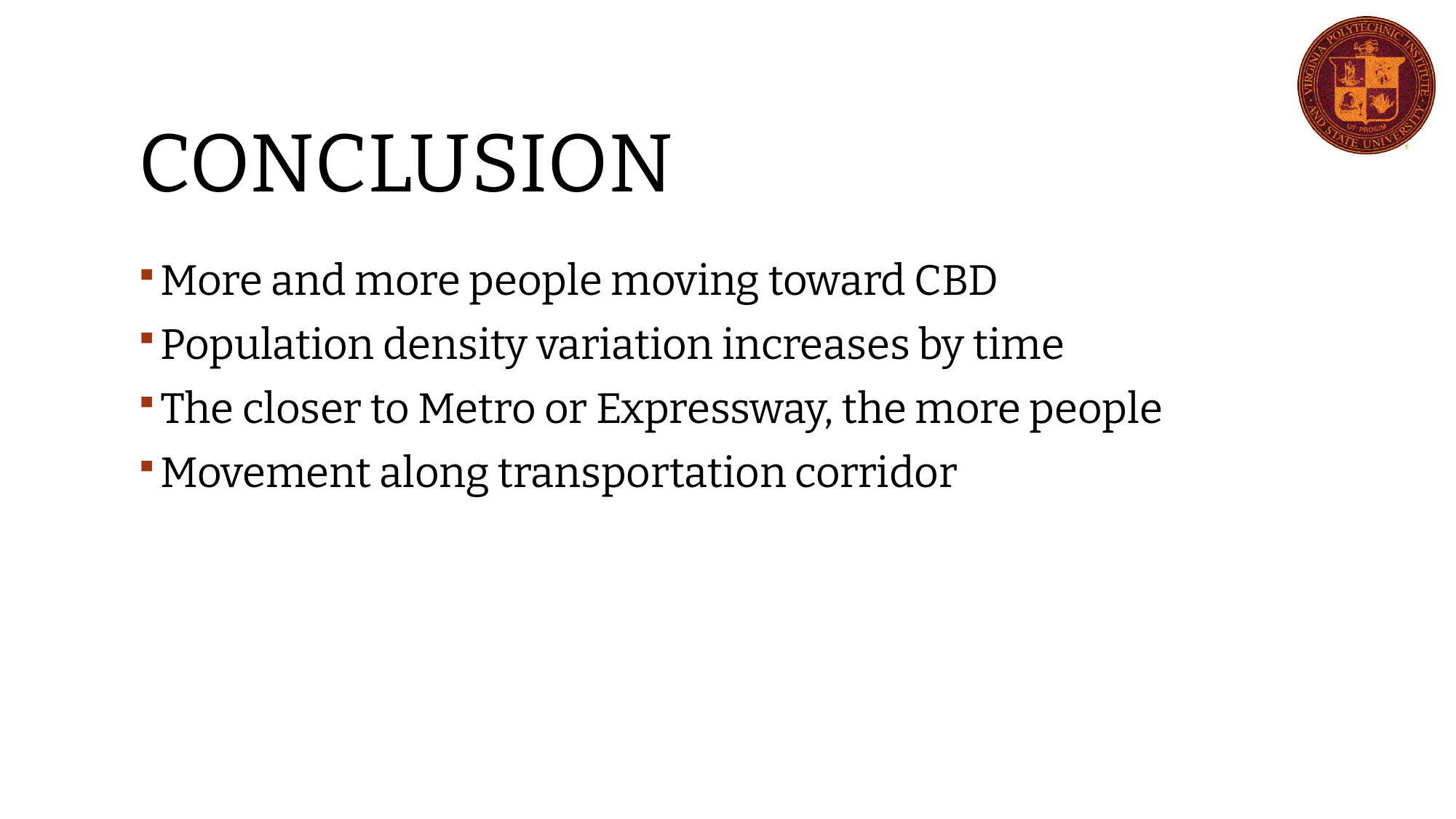

# Conclusion
More and more people moving toward CBD
Population density variation increases by time
The closer to Metro or Expressway, the more people
Movement along transportation corridor